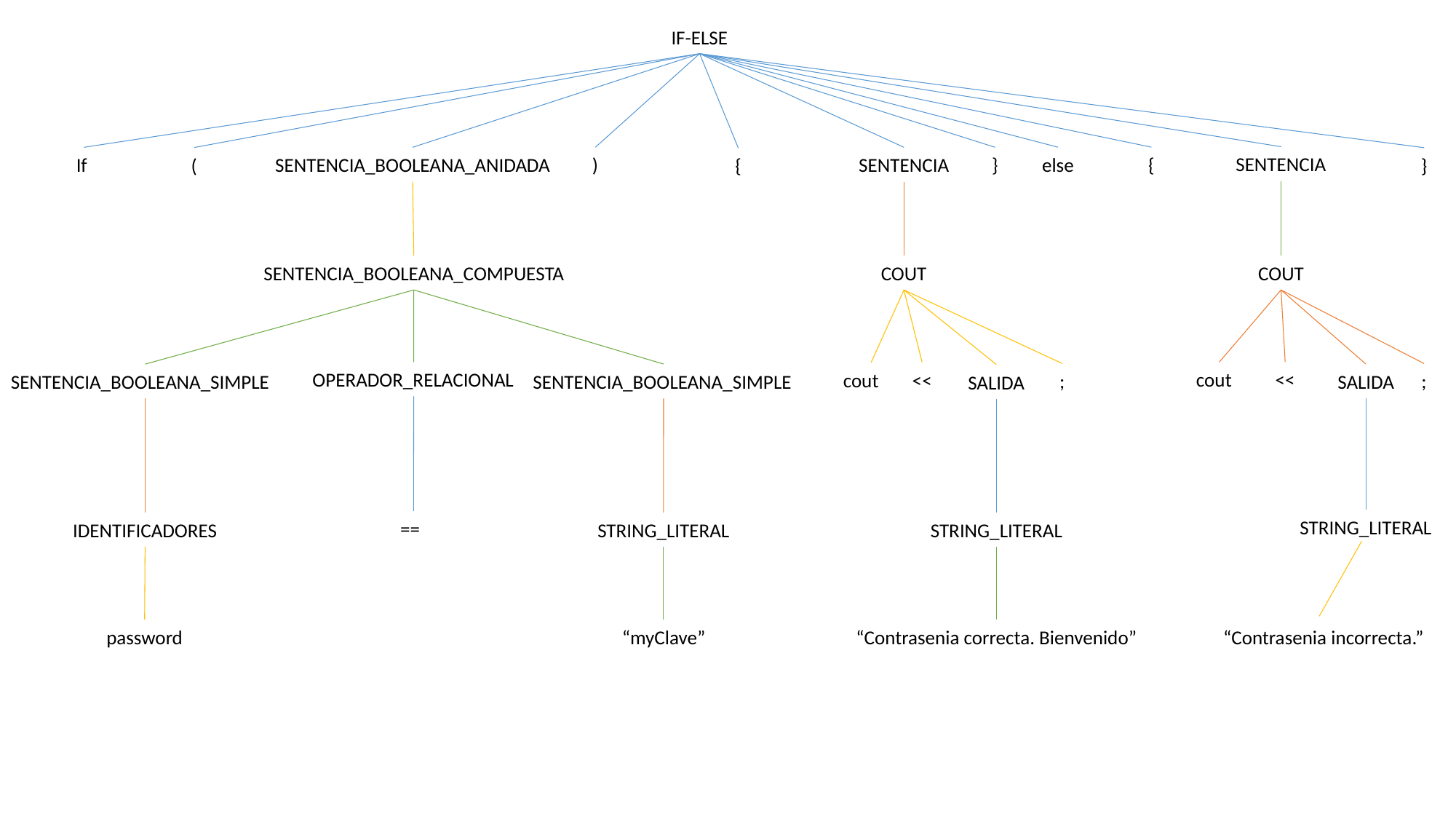

IF-ELSE
SENTENCIA
{
else
If
SENTENCIA_BOOLEANA_ANIDADA
)
SENTENCIA
}
(
}
{
SENTENCIA_BOOLEANA_COMPUESTA
COUT
COUT
OPERADOR_RELACIONAL
cout
<<
<<
cout
;
;
SALIDA
SENTENCIA_BOOLEANA_SIMPLE
SENTENCIA_BOOLEANA_SIMPLE
SALIDA
STRING_LITERAL
==
IDENTIFICADORES
STRING_LITERAL
STRING_LITERAL
password
“myClave”
“Contrasenia correcta. Bienvenido”
“Contrasenia incorrecta.”